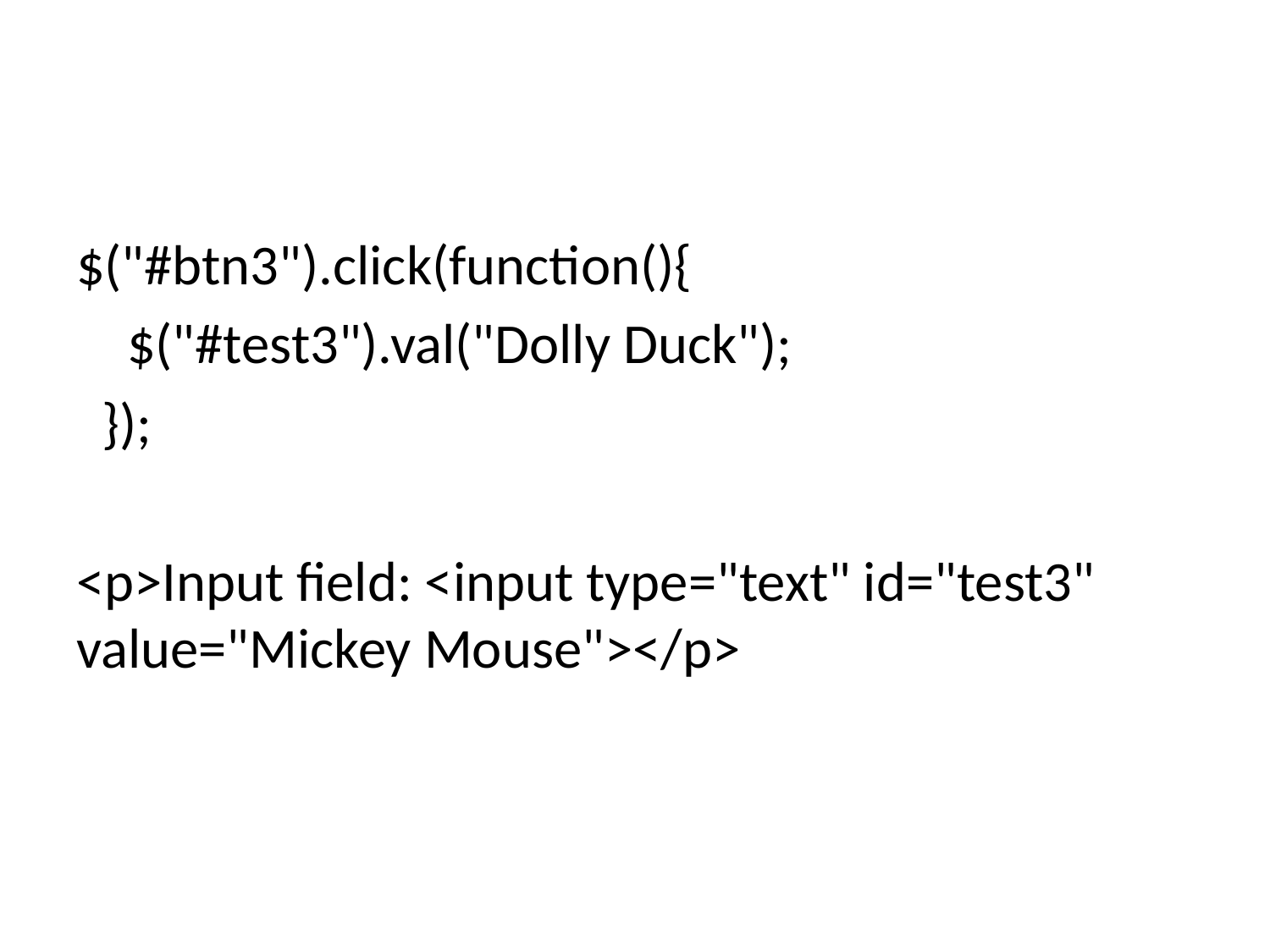

#
$("#btn3").click(function(){
    $("#test3").val("Dolly Duck");
  });

<p>Input field: <input type="text" id="test3" value="Mickey Mouse"></p>